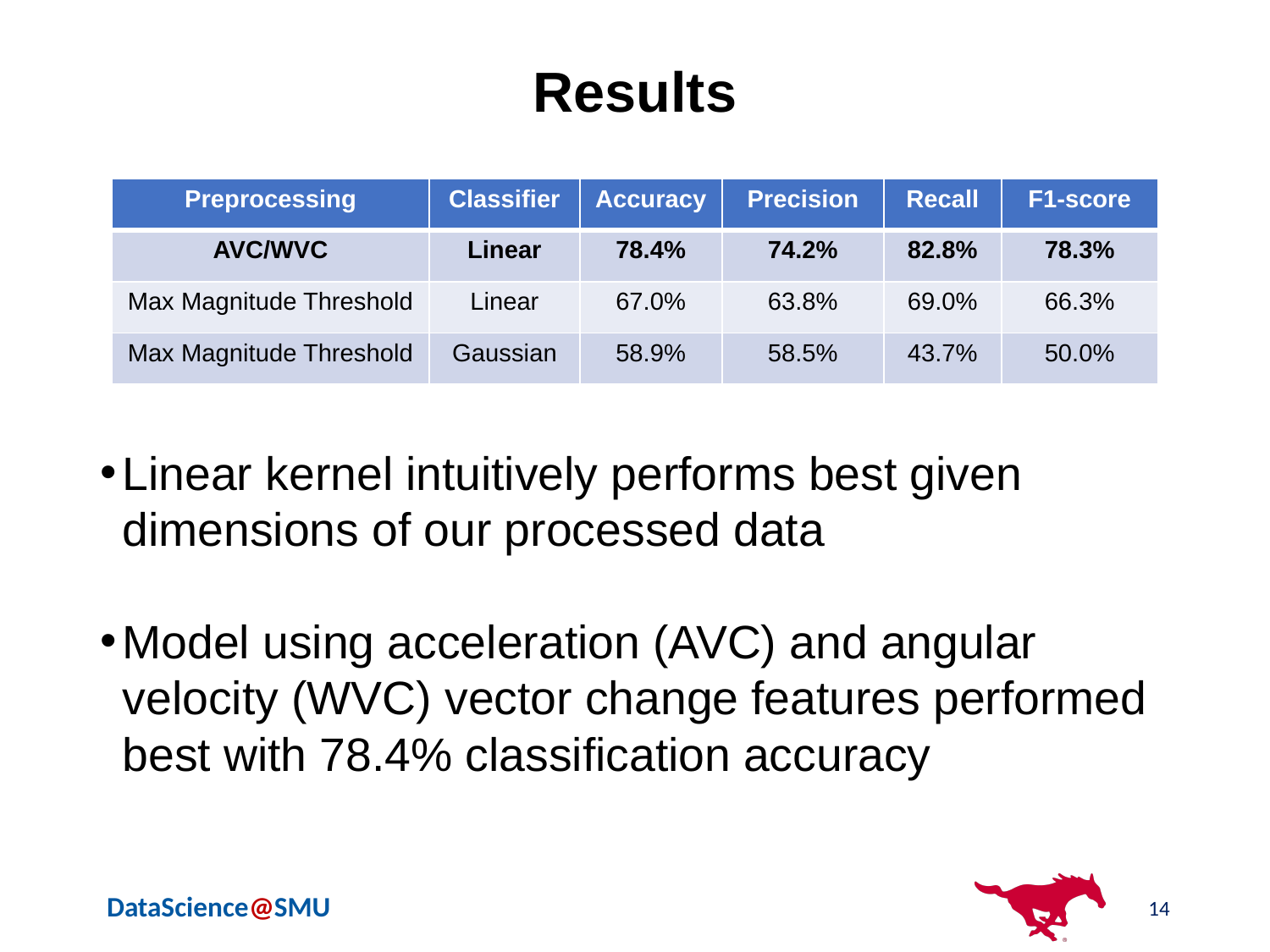

# Results
| Preprocessing | Classifier | Accuracy | Precision | Recall | F1-score |
| --- | --- | --- | --- | --- | --- |
| AVC/WVC | Linear | 78.4% | 74.2% | 82.8% | 78.3% |
| Max Magnitude Threshold | Linear | 67.0% | 63.8% | 69.0% | 66.3% |
| Max Magnitude Threshold | Gaussian | 58.9% | 58.5% | 43.7% | 50.0% |
Linear kernel intuitively performs best given dimensions of our processed data

Model using acceleration (AVC) and angular velocity (WVC) vector change features performed best with 78.4% classification accuracy

14